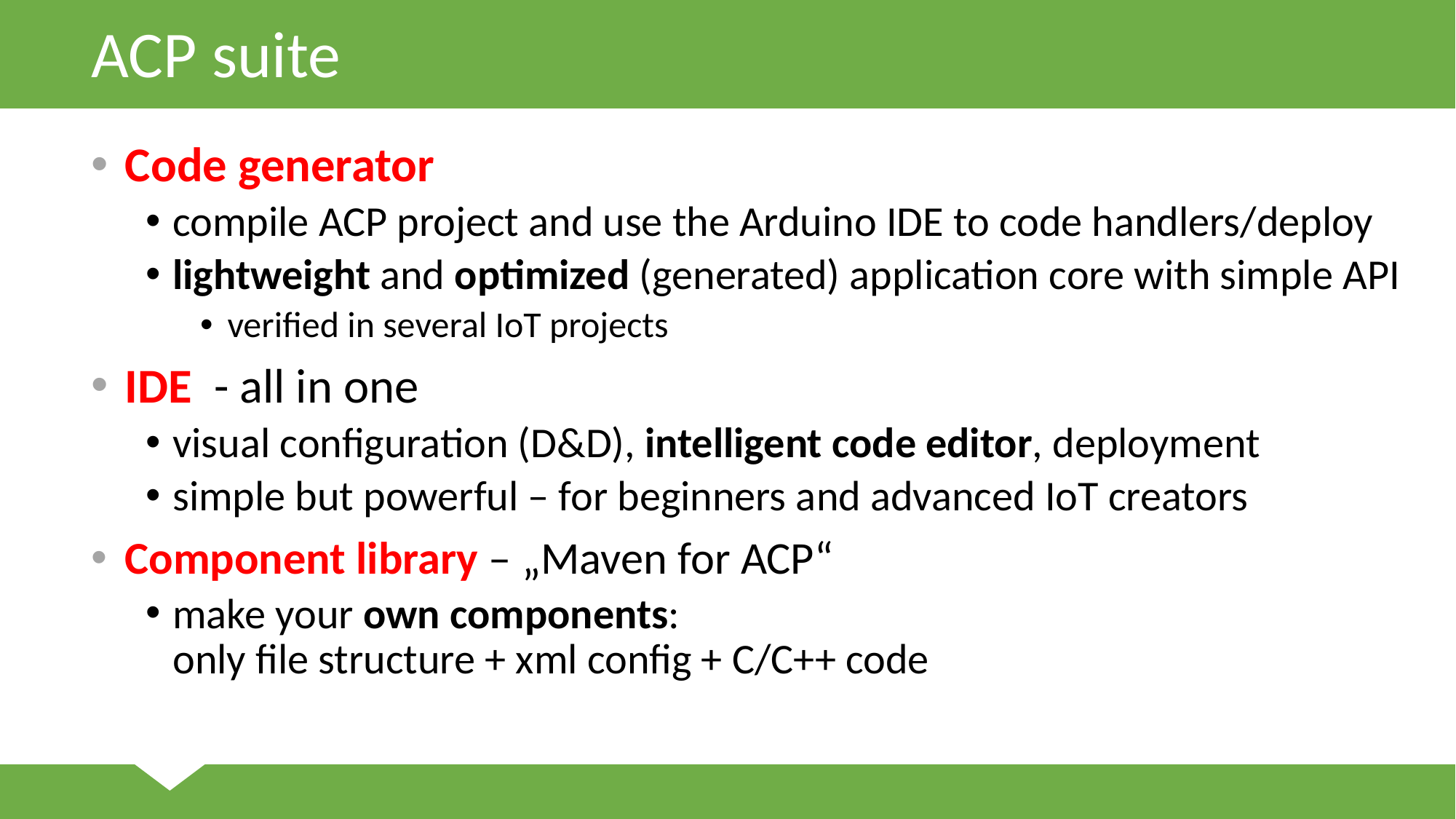

# ACP suite
Code generator
compile ACP project and use the Arduino IDE to code handlers/deploy
lightweight and optimized (generated) application core with simple API
verified in several IoT projects
IDE  - all in one
visual configuration (D&D), intelligent code editor, deployment
simple but powerful – for beginners and advanced IoT creators
Component library – „Maven for ACP“
make your own components:
only file structure + xml config + C/C++ code